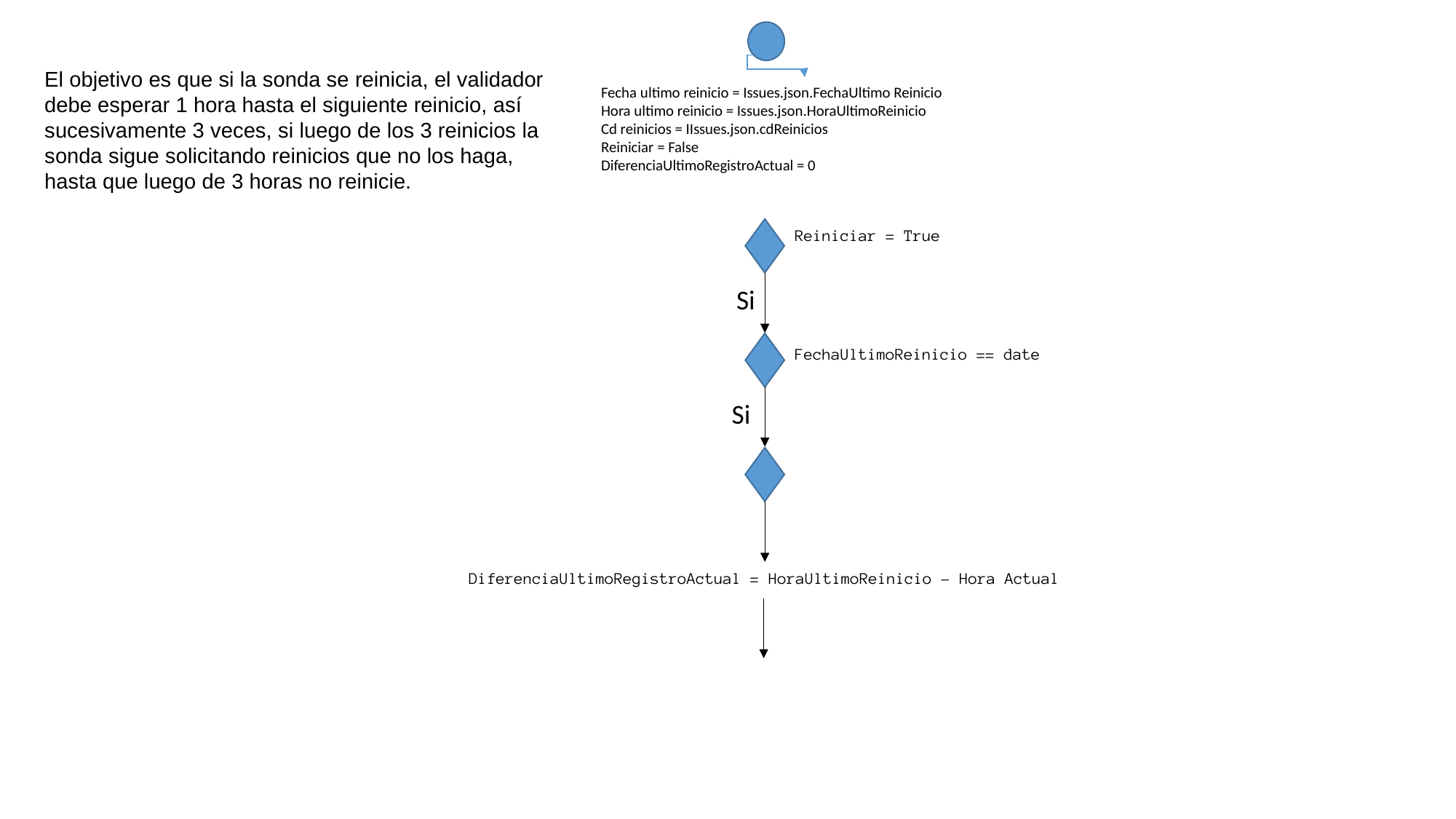

El objetivo es que si la sonda se reinicia, el validador debe esperar 1 hora hasta el siguiente reinicio, así sucesivamente 3 veces, si luego de los 3 reinicios la sonda sigue solicitando reinicios que no los haga, hasta que luego de 3 horas no reinicie.
Fecha ultimo reinicio = Issues.json.FechaUltimo Reinicio
Hora ultimo reinicio = Issues.json.HoraUltimoReinicio
Cd reinicios = IIssues.json.cdReinicios
Reiniciar = False
DiferenciaUltimoRegistroActual = 0

Reiniciar = True
Si

FechaUltimoReinicio == date
Si

DiferenciaUltimoRegistroActual = HoraUltimoReinicio – Hora Actual